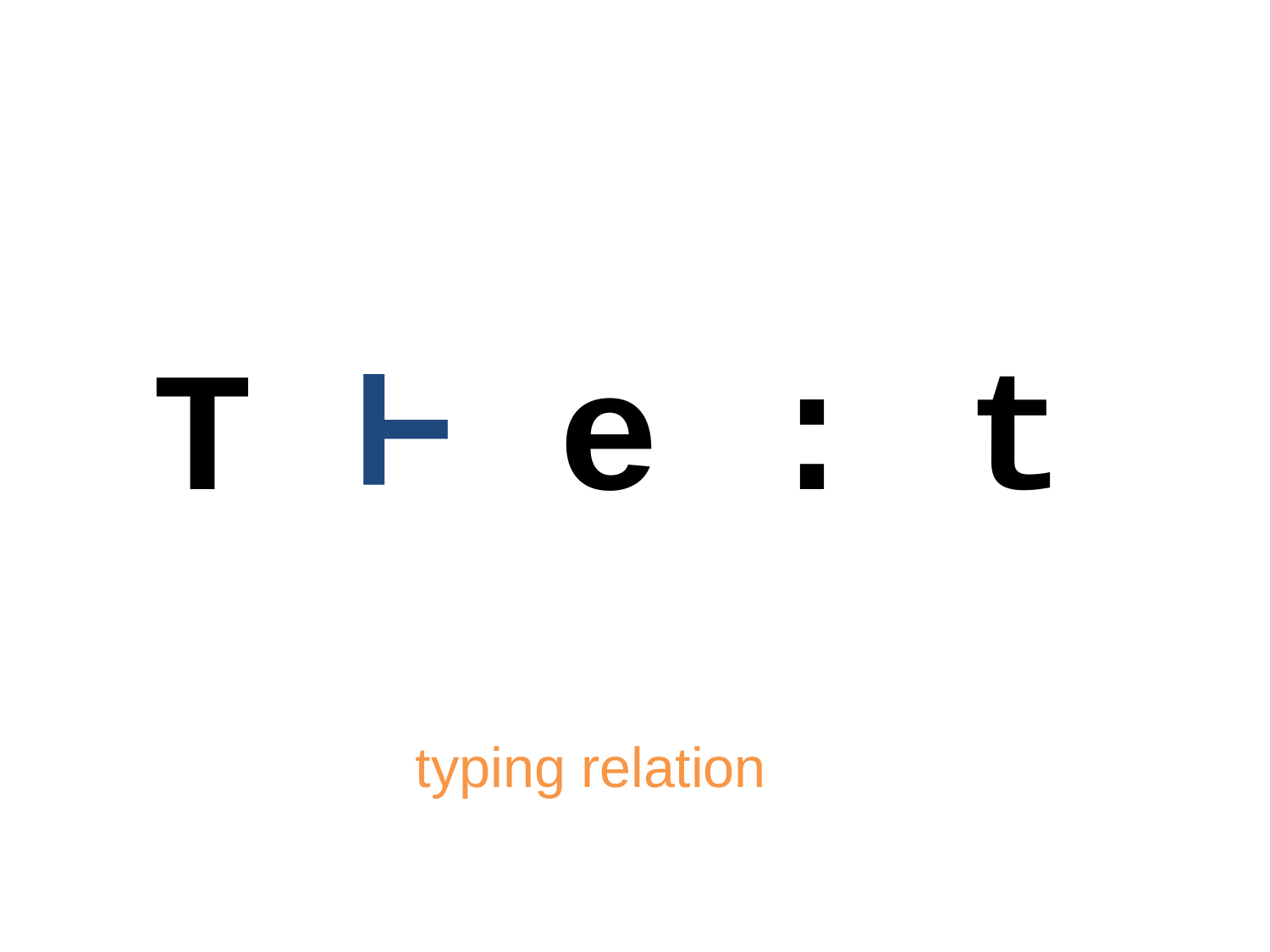

T ⊢ e : t
typing relation